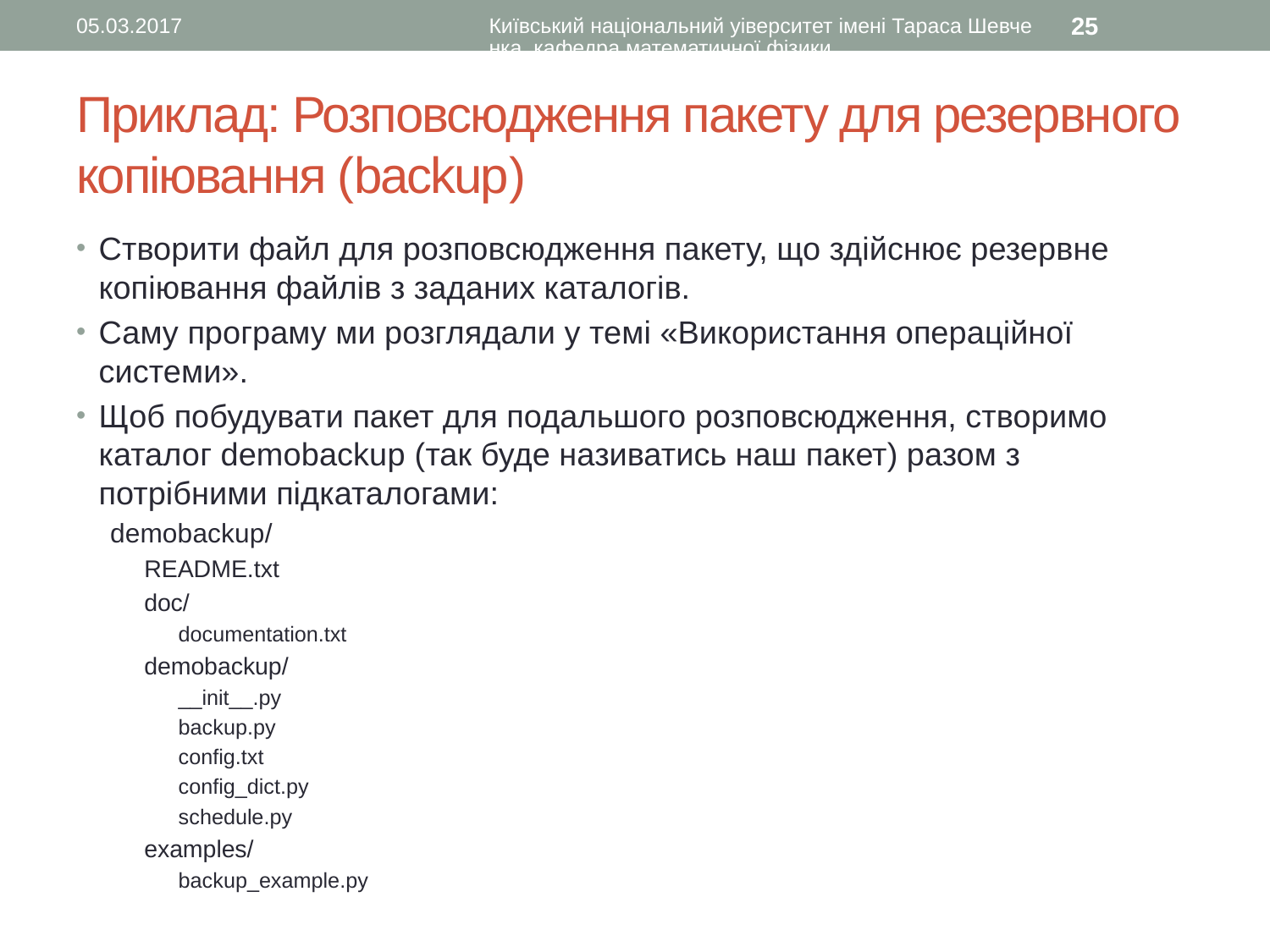

05.03.2017
Київський національний уіверситет імені Тараса Шевченка, кафедра математичної фізики
25
# Приклад: Розповсюдження пакету для резервного копіювання (backup)
Створити файл для розповсюдження пакету, що здійснює резервне копіювання файлів з заданих каталогів.
Саму програму ми розглядали у темі «Використання операційної системи».
Щоб побудувати пакет для подальшого розповсюдження, створимо каталог demobackup (так буде називатись наш пакет) разом з потрібними підкаталогами:
demobackup/
README.txt
doc/
documentation.txt
demobackup/
__init__.py
backup.py
config.txt
config_dict.py
schedule.py
examples/
backup_example.py